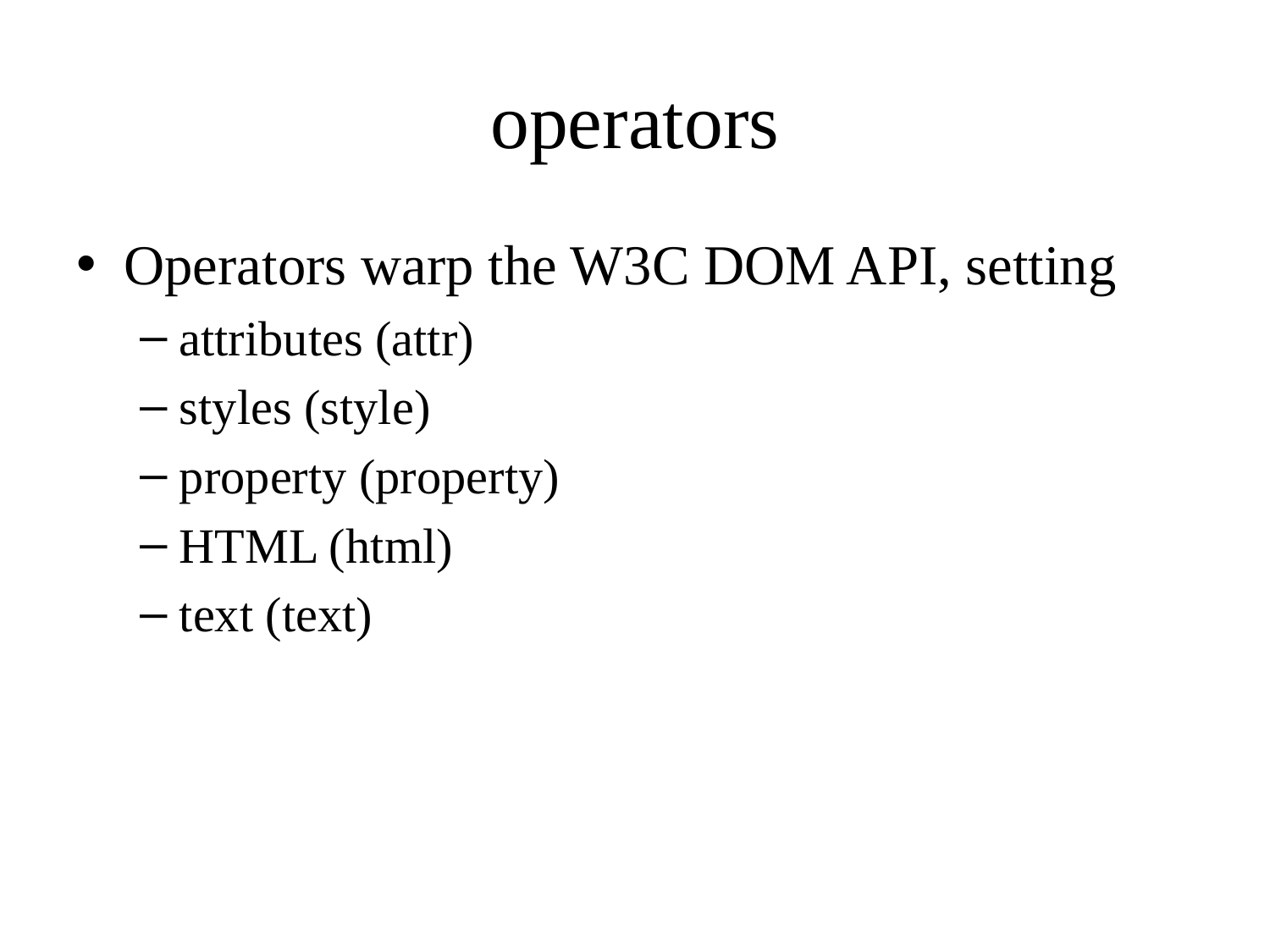

D3
# operators
Operators warp the W3C DOM API, setting
attributes (attr)
styles (style)
property (property)
HTML (html)
text (text)